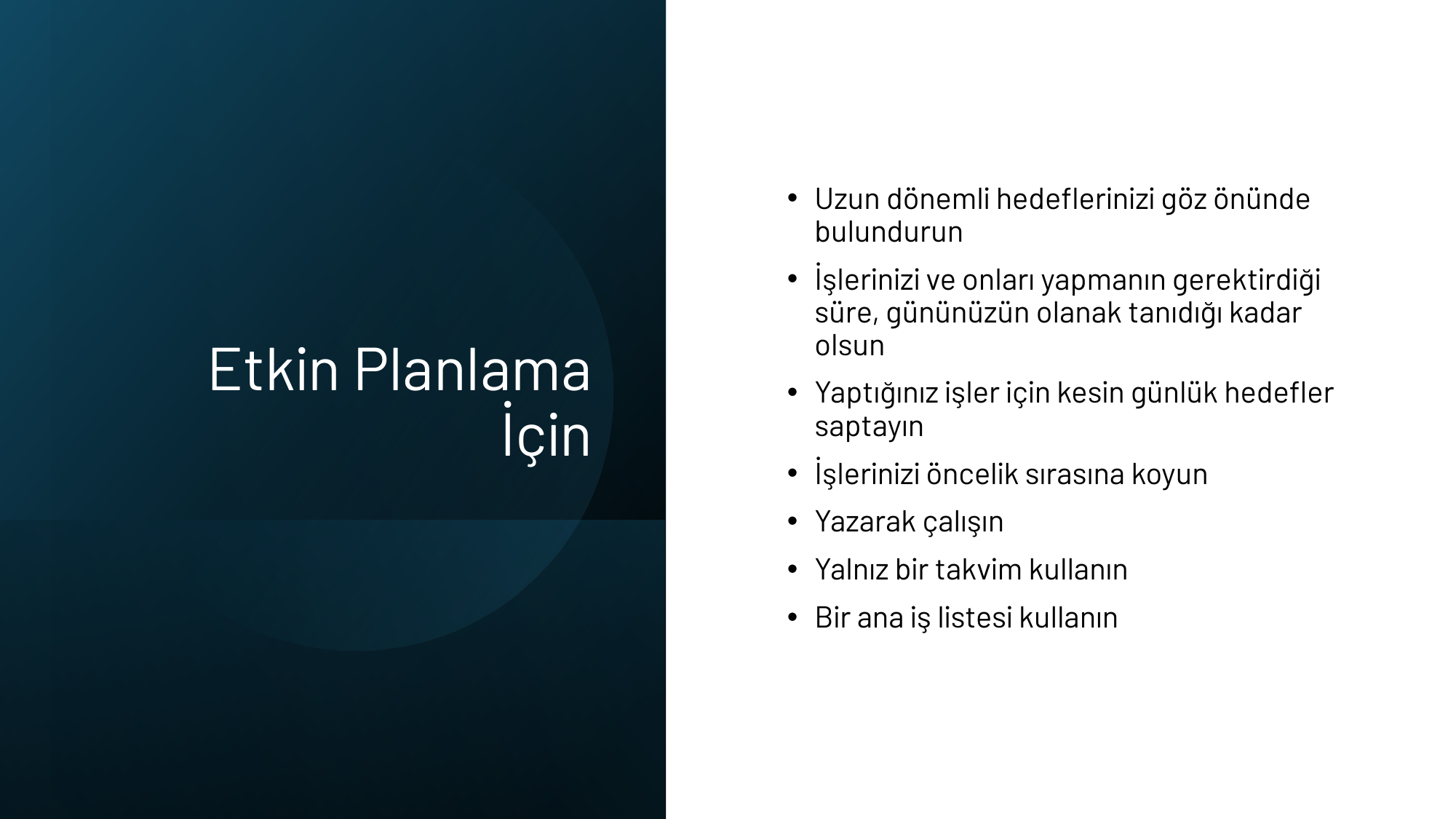

# Etkin Planlama İçin

Uzun dönemli hedeflerinizi göz önünde bulundurun
İşlerinizi ve onları yapmanın gerektirdiği süre, gününüzün olanak tanıdığı kadar olsun
Yaptığınız işler için kesin günlük hedefler saptayın
İşlerinizi öncelik sırasına koyun
Yazarak çalışın
Yalnız bir takvim kullanın
Bir ana iş listesi kullanın